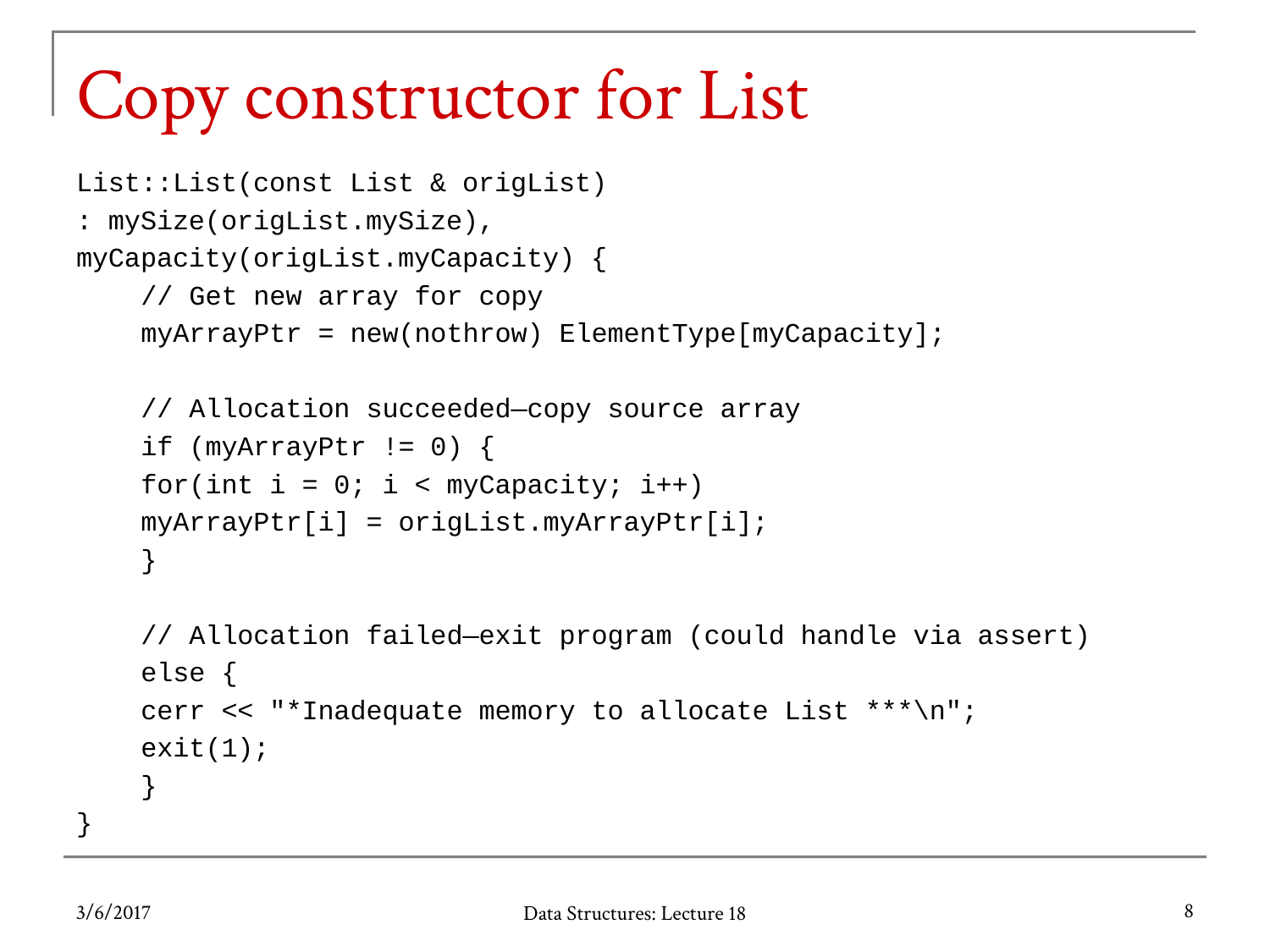

# Copy constructor for List
List::List(const List & origList)
: mySize(origList.mySize),
myCapacity(origList.myCapacity) {
	// Get new array for copy
	myArrayPtr = new(nothrow) ElementType[myCapacity];

	// Allocation succeeded—copy source array
	if (myArrayPtr != 0) {
		for(int i = 0; i < myCapacity; i++)
			myArrayPtr[i] = origList.myArrayPtr[i];
	}

	// Allocation failed—exit program (could handle via assert)
	else {
		cerr << "*Inadequate memory to allocate List ***\n";
		exit(1);
	}
}
3/6/2017
8
Data Structures: Lecture 18